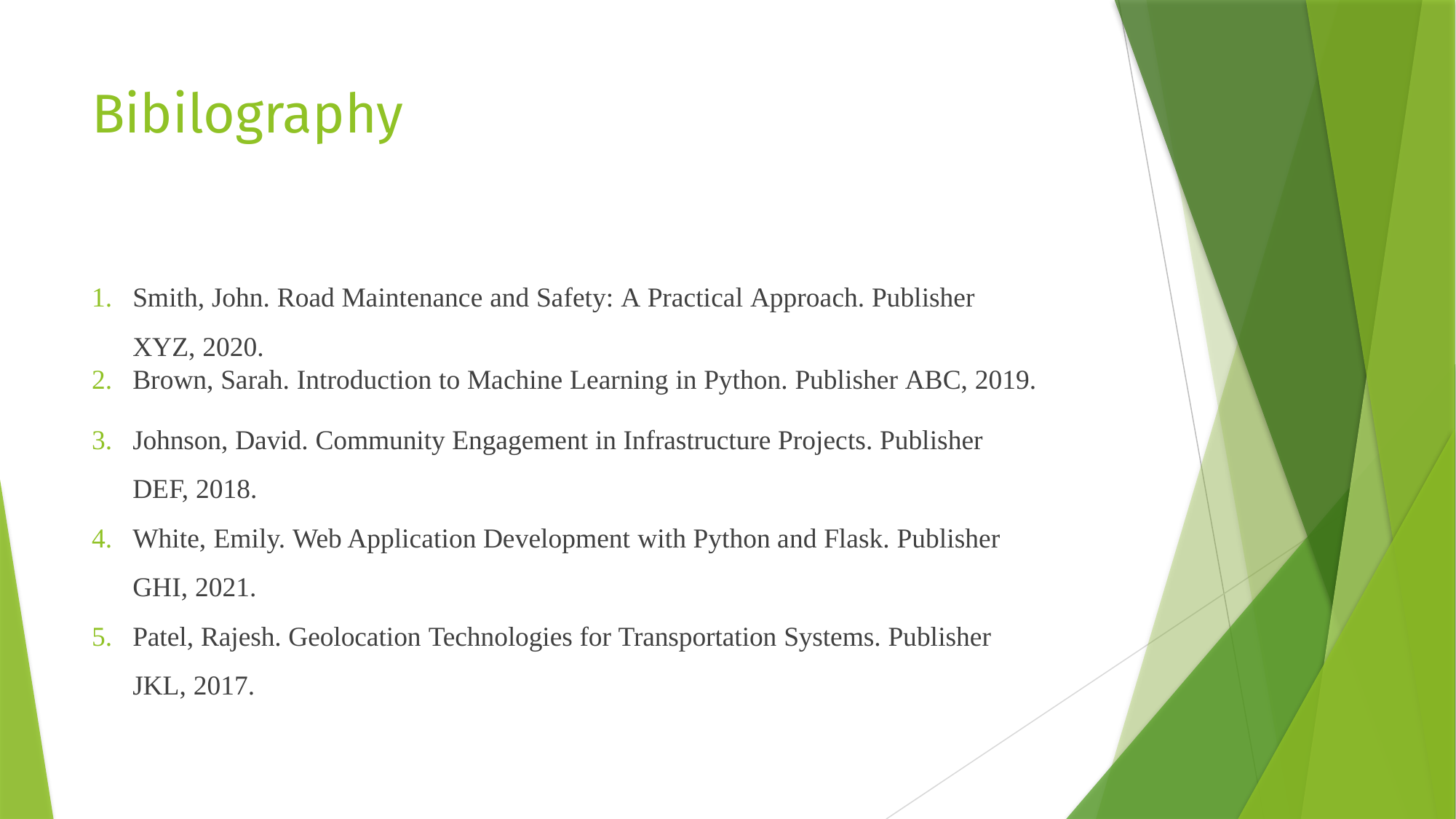

# Bibilography
Smith, John. Road Maintenance and Safety: A Practical Approach. Publisher XYZ, 2020.
Brown, Sarah. Introduction to Machine Learning in Python. Publisher ABC, 2019.
Johnson, David. Community Engagement in Infrastructure Projects. Publisher DEF, 2018.
White, Emily. Web Application Development with Python and Flask. Publisher GHI, 2021.
Patel, Rajesh. Geolocation Technologies for Transportation Systems. Publisher JKL, 2017.